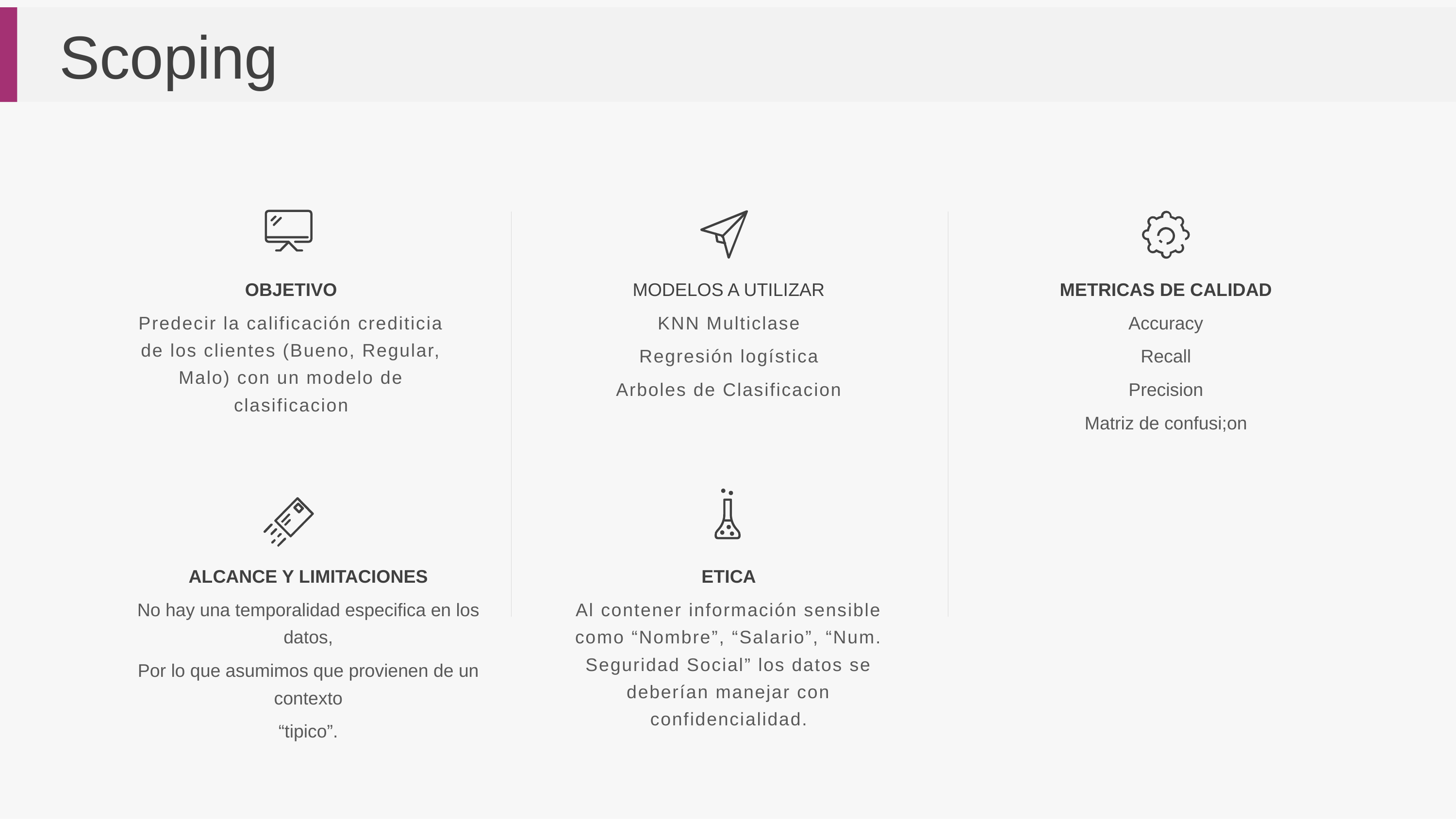

Scoping

OBJETIVO
Predecir la calificación crediticia de los clientes (Bueno, Regular, Malo) con un modelo de clasificacion
MODELOS A UTILIZAR
KNN Multiclase
Regresión logística
Arboles de Clasificacion
METRICAS DE CALIDAD
Accuracy
Recall
Precision
Matriz de confusi;on

ALCANCE Y LIMITACIONES
No hay una temporalidad especifica en los datos,
Por lo que asumimos que provienen de un contexto
“tipico”.
ETICA
Al contener información sensible como “Nombre”, “Salario”, “Num. Seguridad Social” los datos se deberían manejar con confidencialidad.